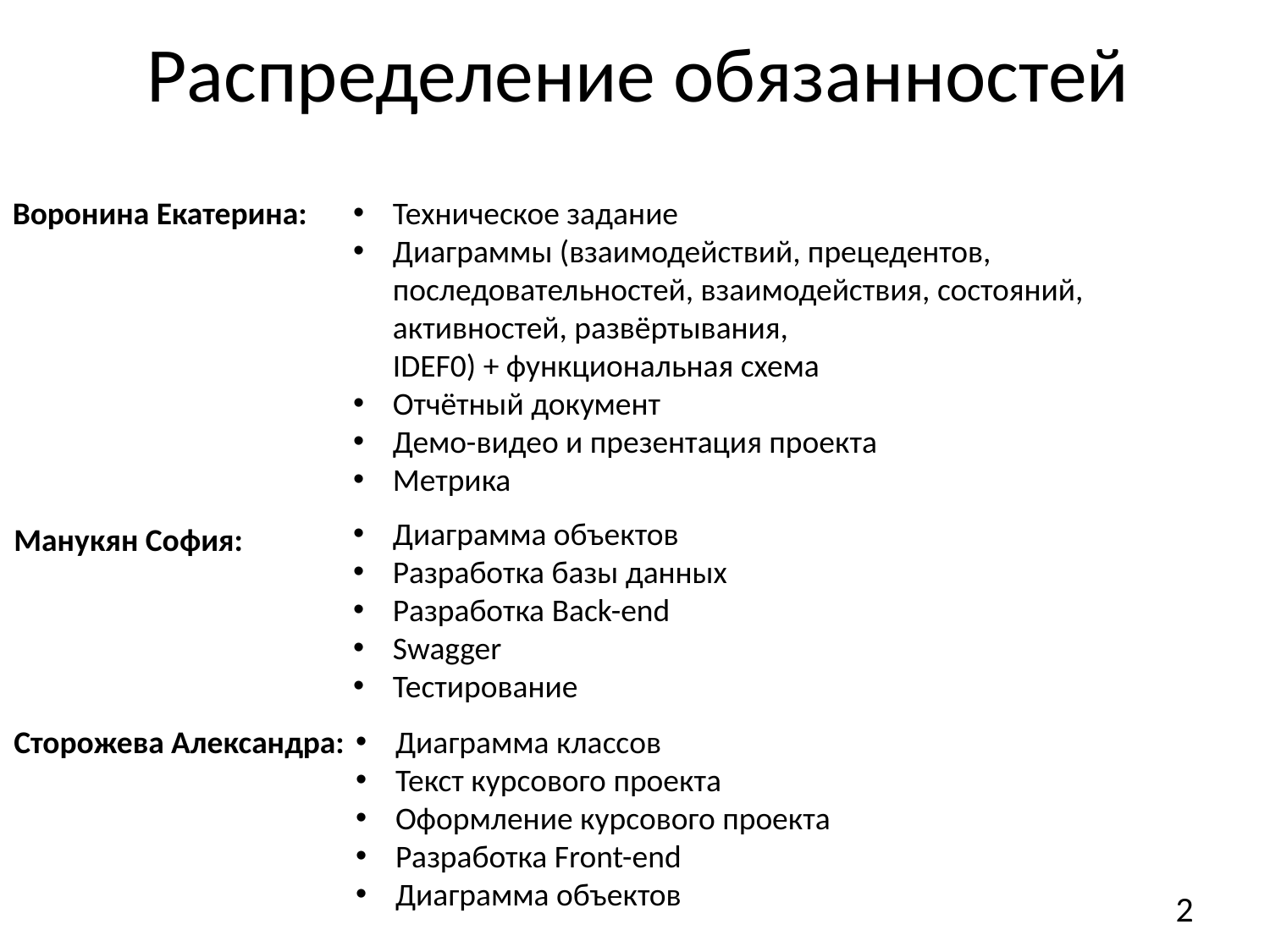

# Распределение обязанностей
Воронина Екатерина:

Техническое задание
Диаграммы (взаимодействий, прецедентов, последовательностей, взаимодействия, состояний, активностей, развёртывания,
IDEF0) + функциональная схема
Отчётный документ
Демо-видео и презентация проекта
Метрика

Диаграмма объектов
Разработка базы данных
Разработка Back-end
Swagger
Тестирование
Манукян София:
Сторожева Александра:
Диаграмма классов
Текст курсового проекта
Оформление курсового проекта
Разработка Front-end
Диаграмма объектов

2